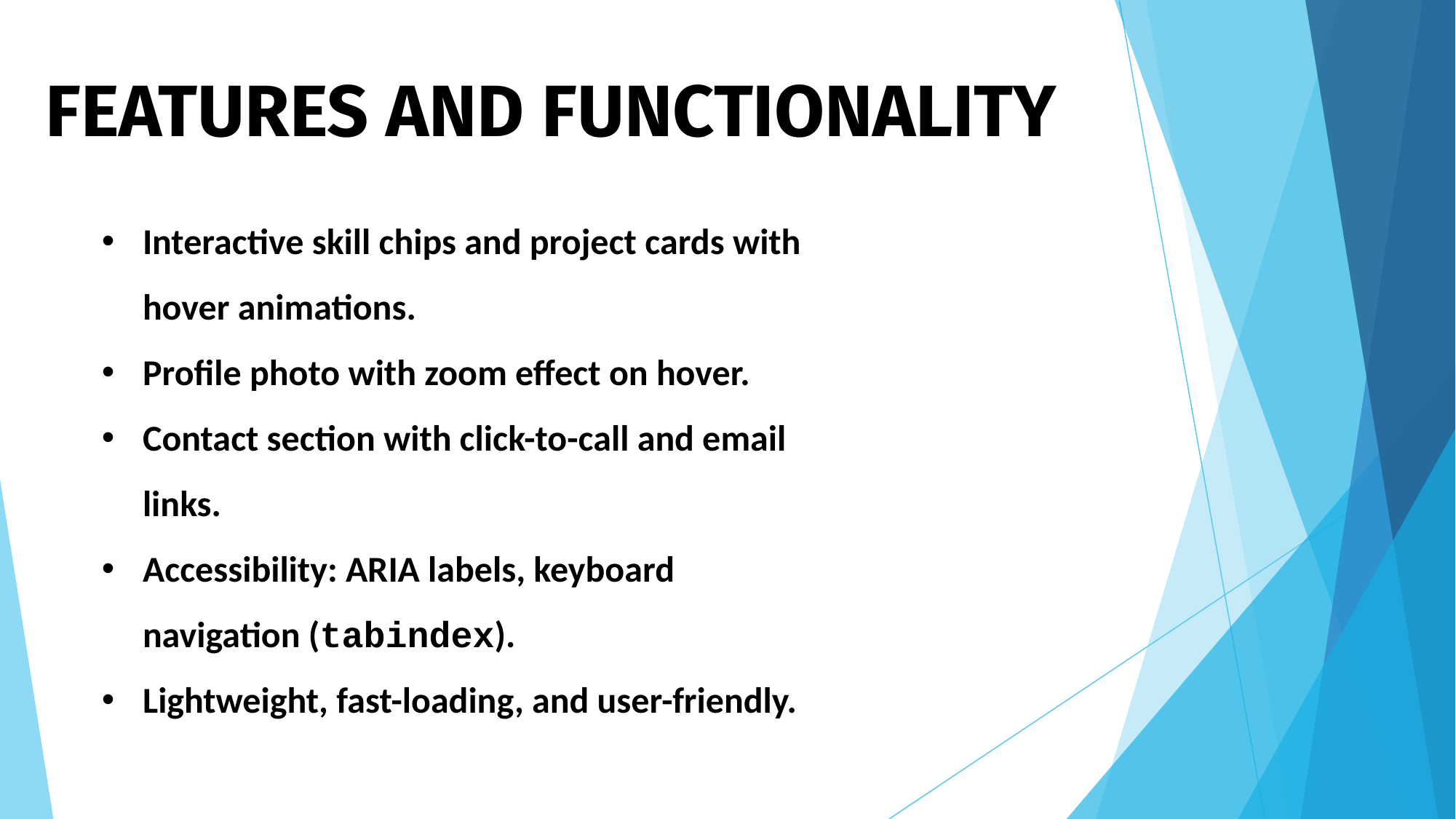

# FEATURES AND FUNCTIONALITY
Interactive skill chips and project cards with hover animations.
Profile photo with zoom effect on hover.
Contact section with click-to-call and email links.
Accessibility: ARIA labels, keyboard navigation (tabindex).
Lightweight, fast-loading, and user-friendly.